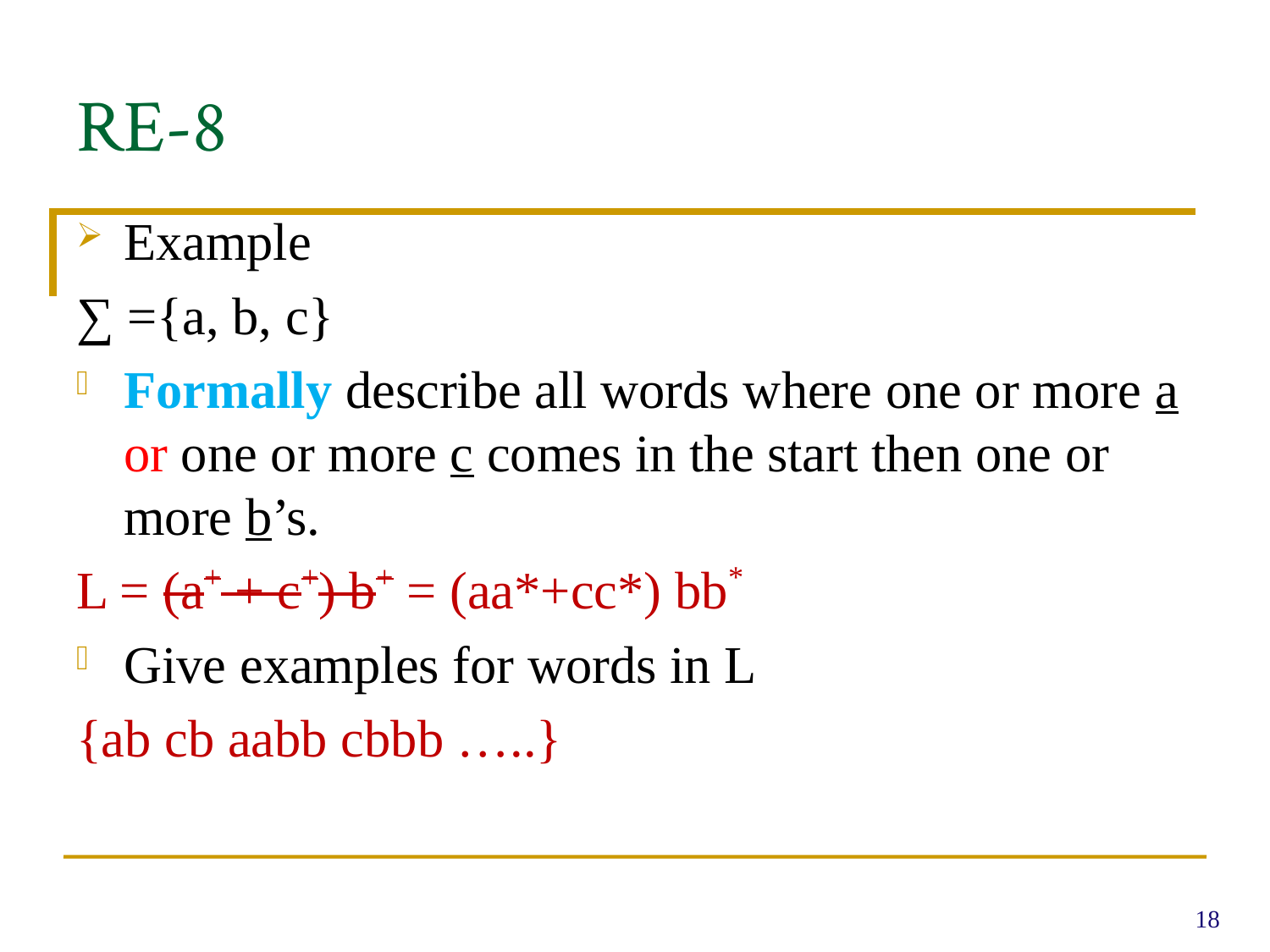

# RE-8
Example
∑ ={a, b, c}
Formally describe all words where one or more a or one or more c comes in the start then one or more b’s.
L = (a+ + c+) b+ = (aa*+cc*) bb*
Give examples for words in L
{ab cb aabb cbbb …..}

18